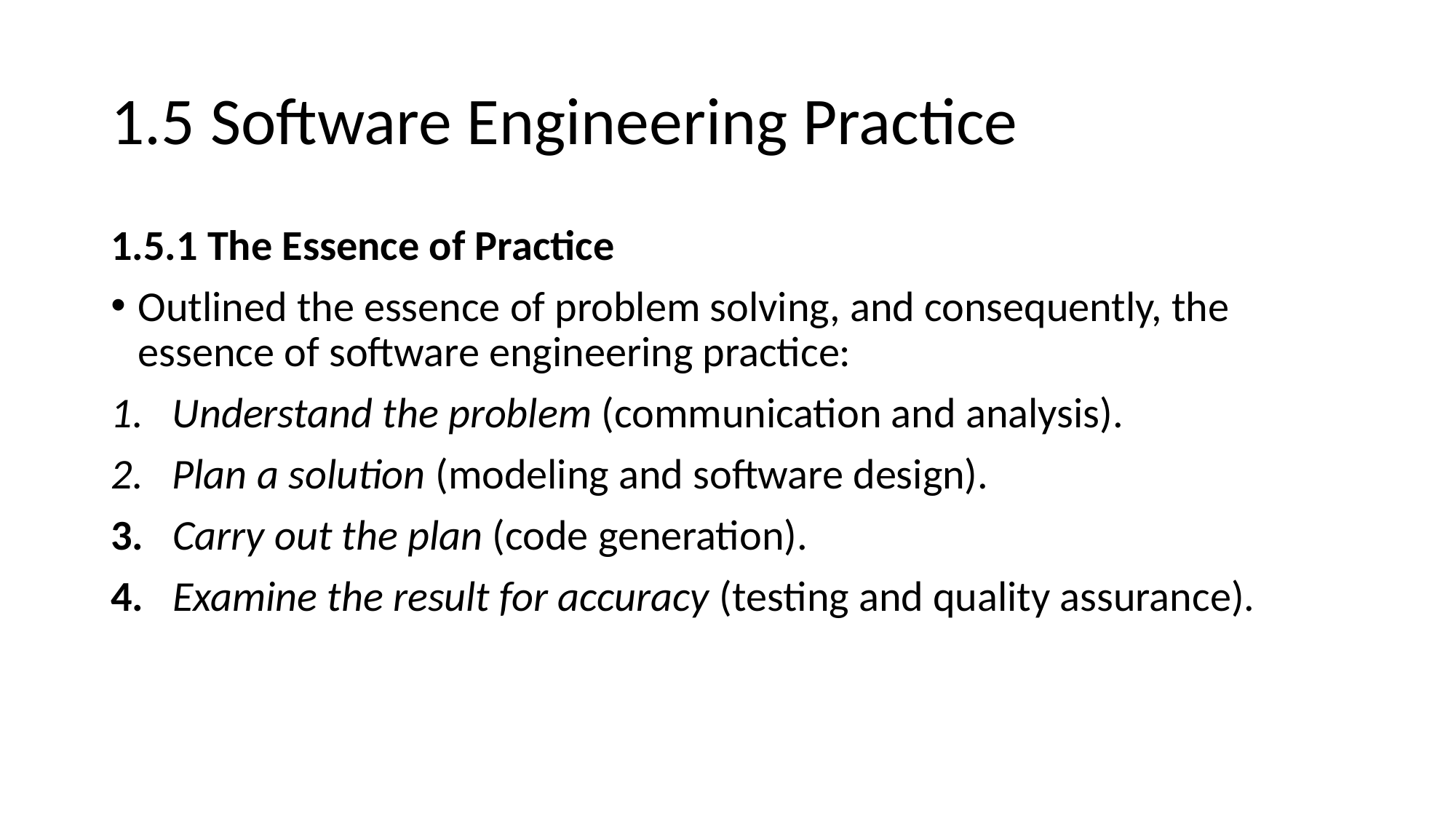

# 1.5 Software Engineering Practice
1.5.1 The Essence of Practice
Outlined the essence of problem solving, and consequently, the essence of software engineering practice:
Understand the problem (communication and analysis).
Plan a solution (modeling and software design).
3.   Carry out the plan (code generation).
4.   Examine the result for accuracy (testing and quality assurance).